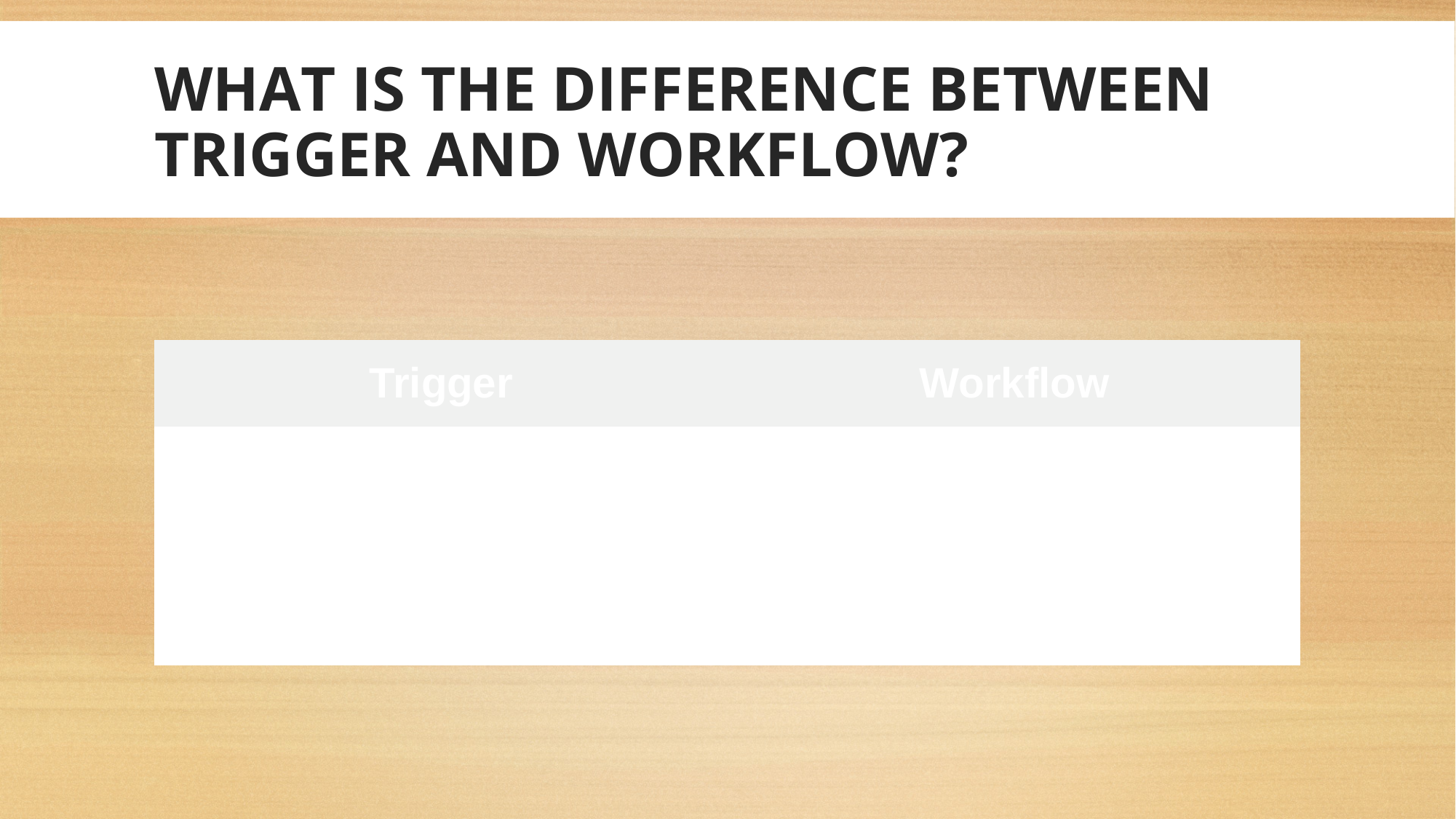

# What is the difference between Trigger and Workflow?
| Trigger | Workflow |
| --- | --- |
| Trigger, as previously stated, is the code that is executed before or after a record is modified or inserted. | Workflow is an automated procedure that performs an action in response to evaluation and rule criteria. |